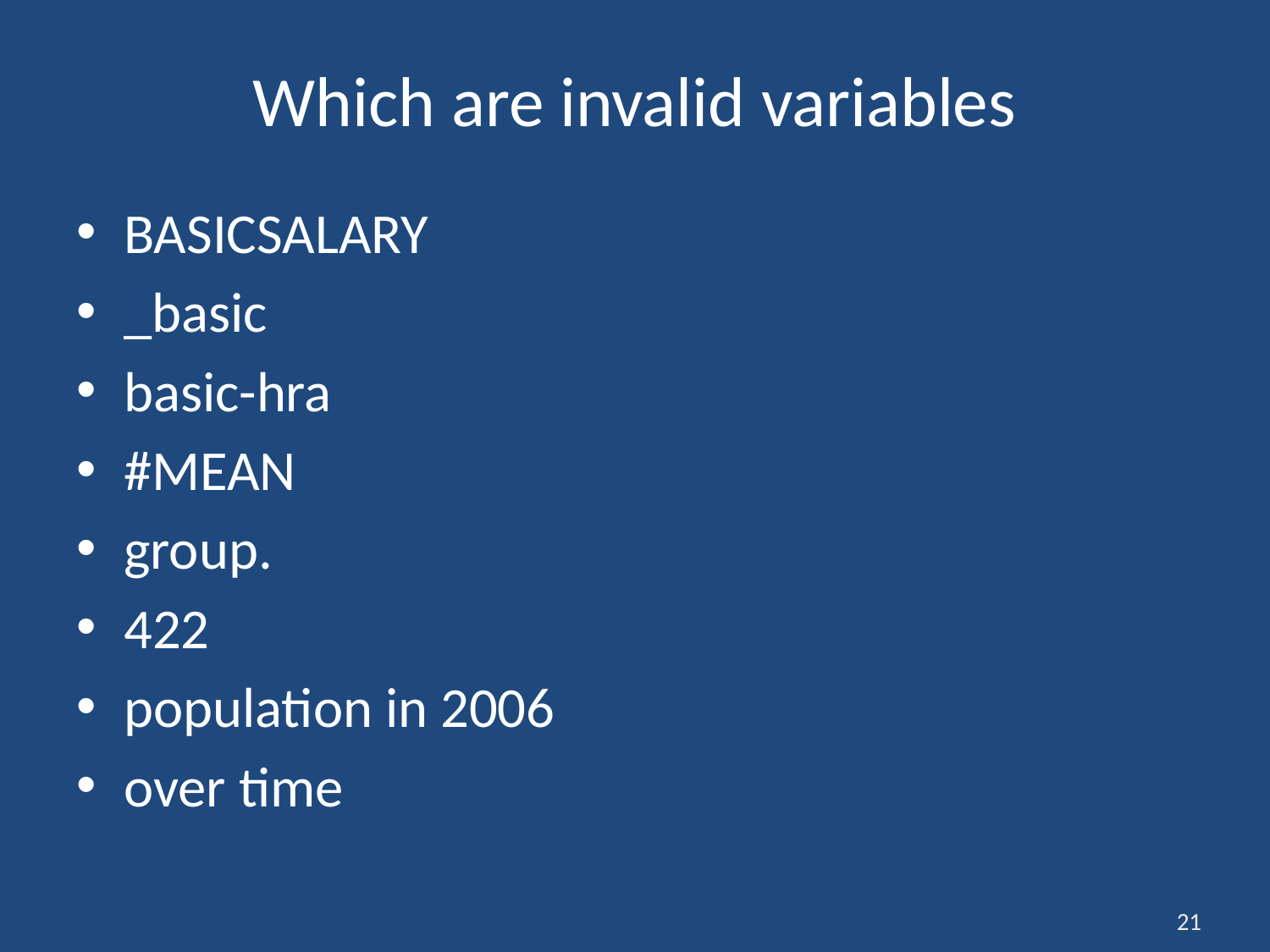

# Which are invalid variables
BASICSALARY
_basic
basic-hra
#MEAN
group.
422
population in 2006
over time